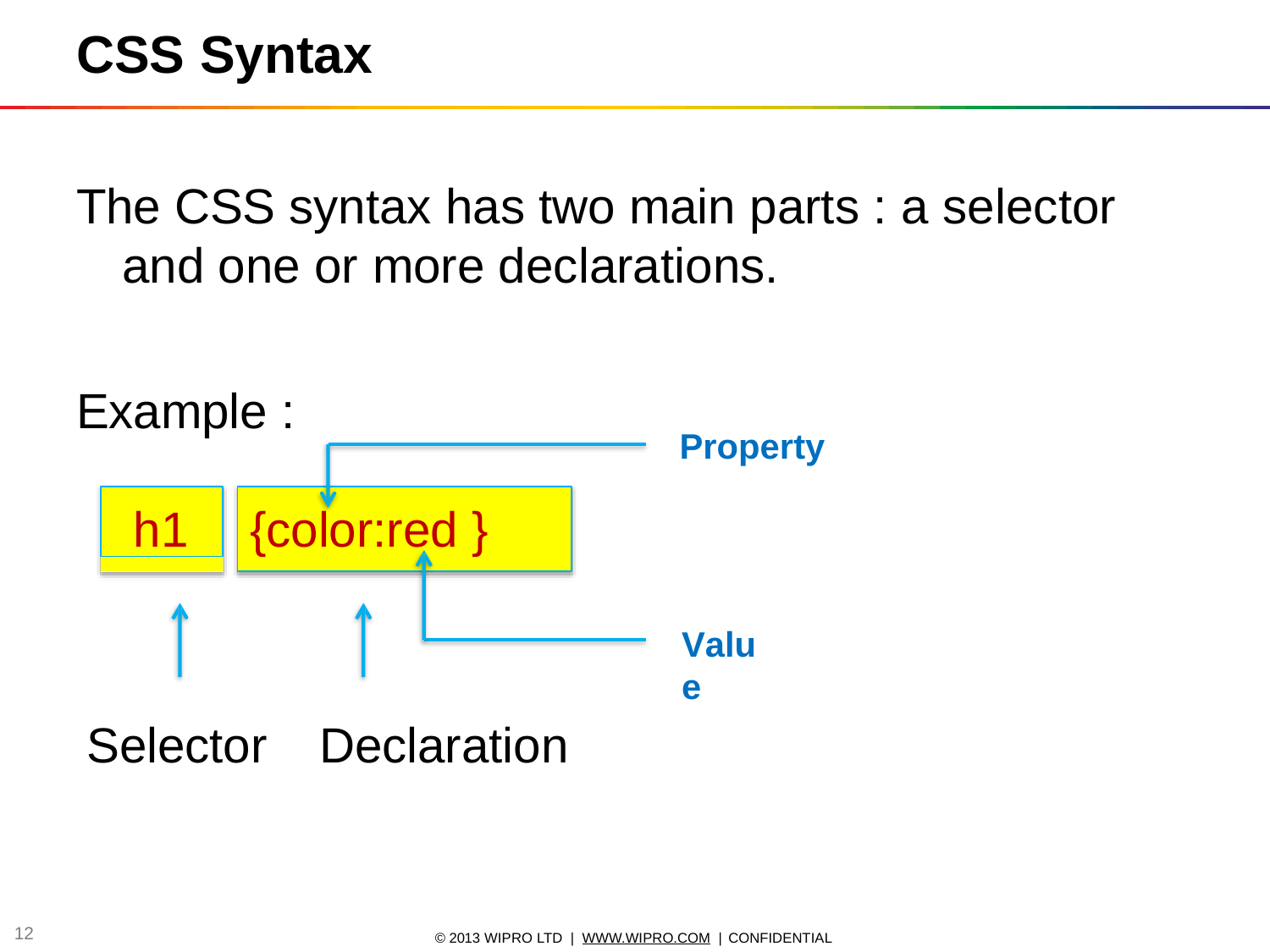

# CSS Syntax
The CSS syntax has two main parts : a selector
and one or more declarations.

Example :
Property

h1

{color:red }

Value

Selector
Declaration
12
© 2013 WIPRO LTD  |  WWW.WIPRO.COM  | CONFIDENTIAL